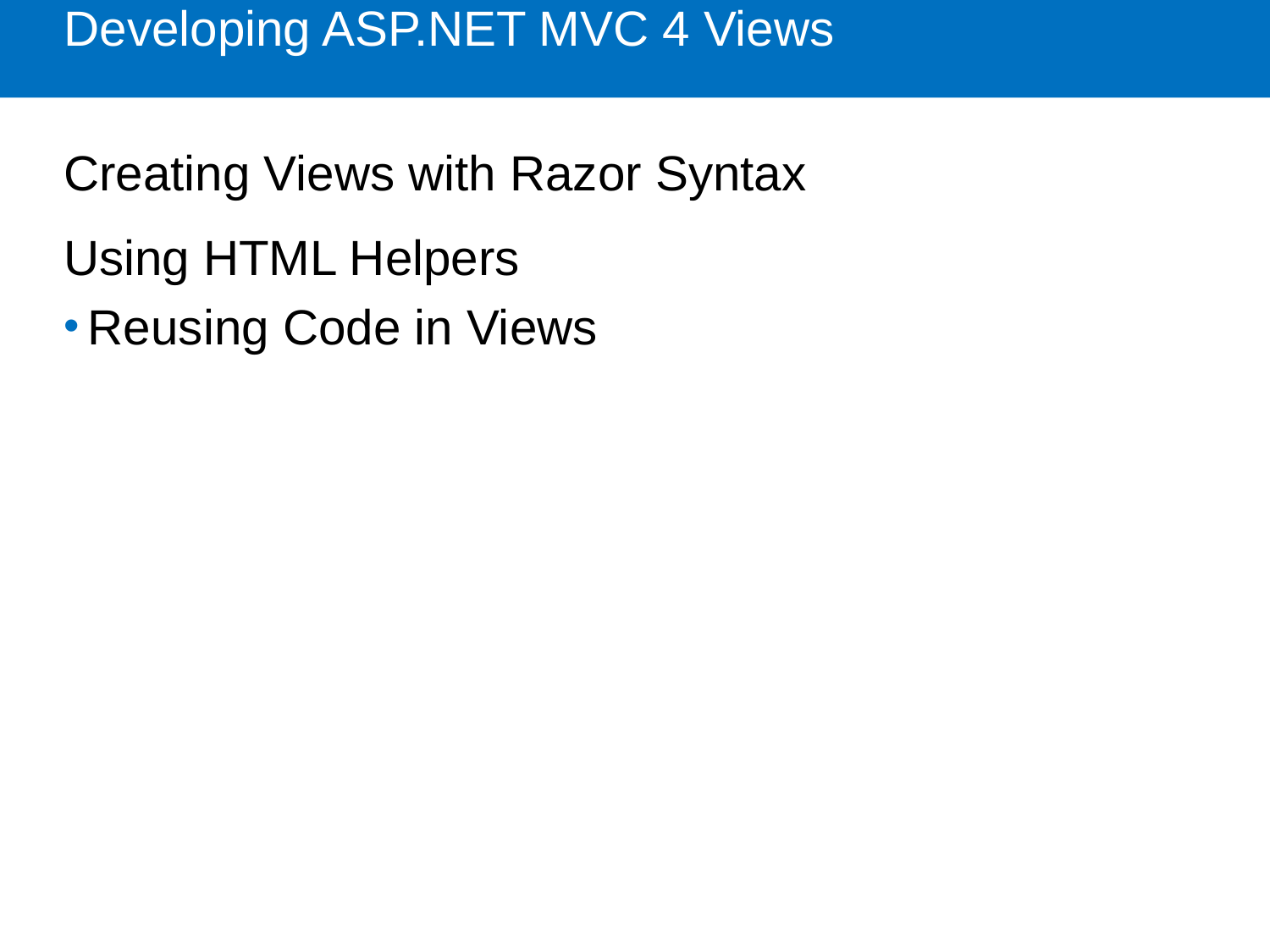

# Developing ASP.NET MVC 4 Views

Creating Views with Razor Syntax
Using HTML Helpers
Reusing Code in Views